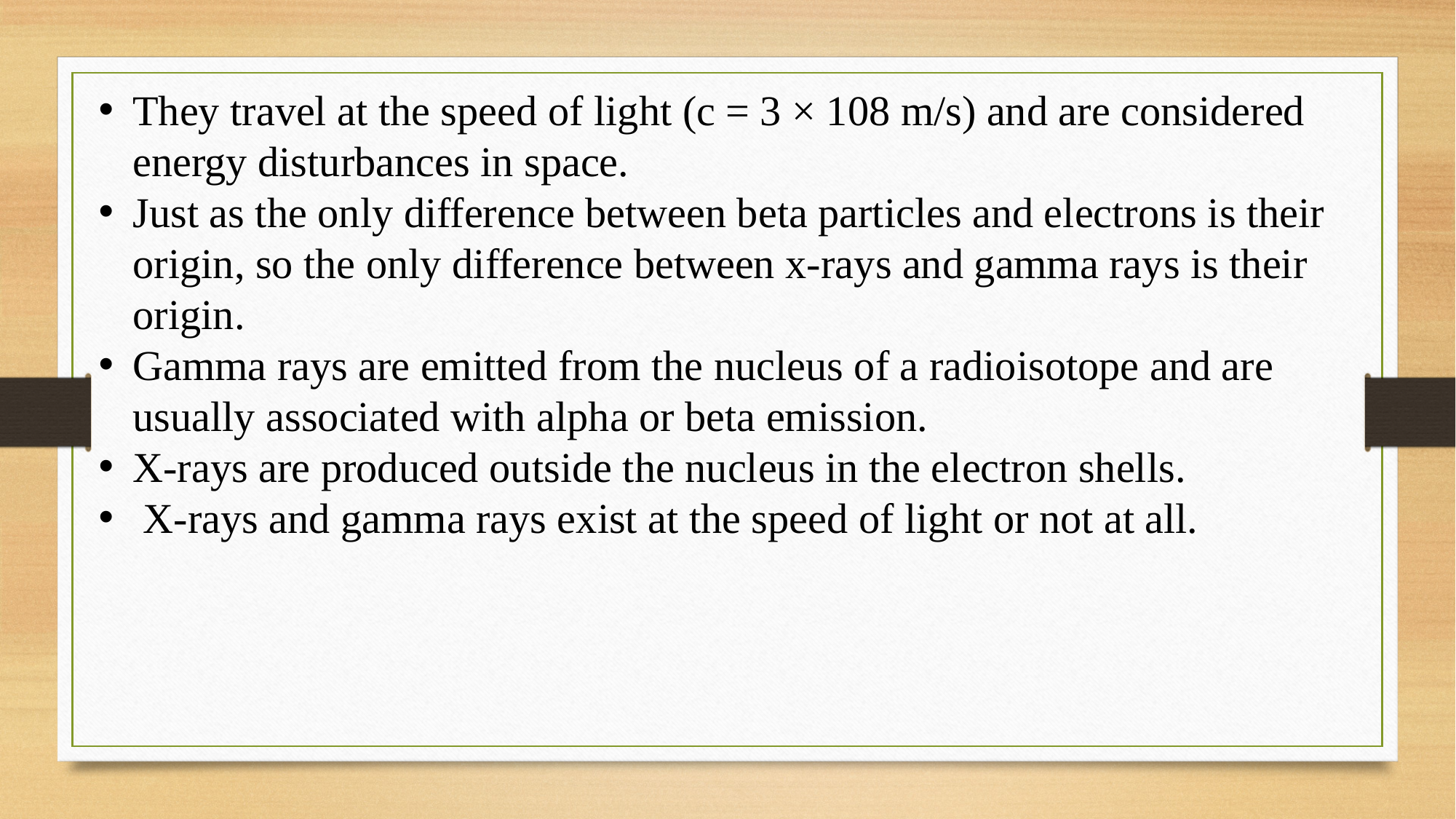

They travel at the speed of light (c = 3 × 108 m/s) and are considered energy disturbances in space.
Just as the only difference between beta particles and electrons is their origin, so the only difference between x-rays and gamma rays is their origin.
Gamma rays are emitted from the nucleus of a radioisotope and are usually associated with alpha or beta emission.
X-rays are produced outside the nucleus in the electron shells.
 X-rays and gamma rays exist at the speed of light or not at all.